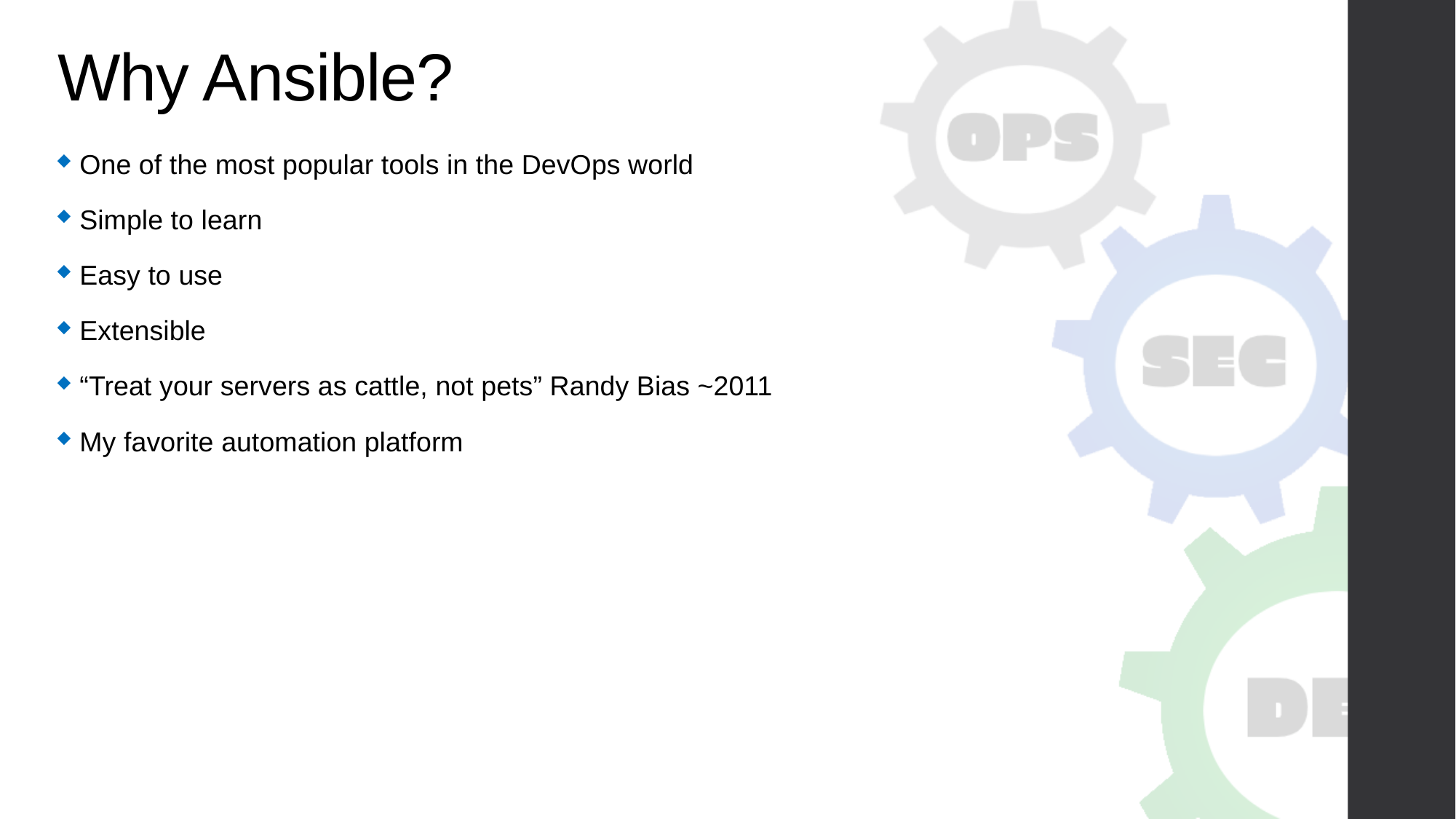

# Why Ansible?
One of the most popular tools in the DevOps world
Simple to learn
Easy to use
Extensible
“Treat your servers as cattle, not pets” Randy Bias ~2011
My favorite automation platform